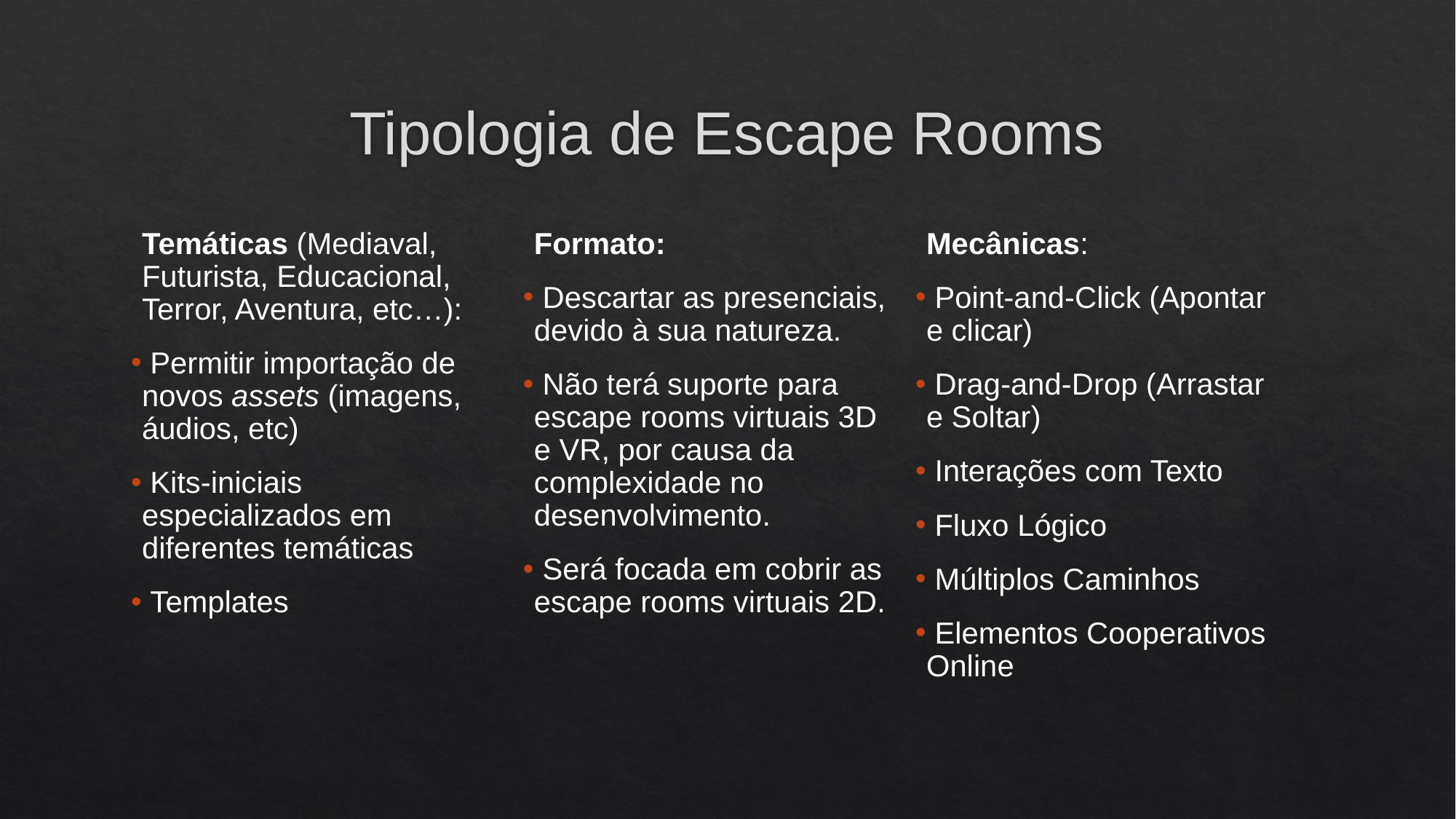

# Tipologia de Escape Rooms
Temáticas (Mediaval, Futurista, Educacional, Terror, Aventura, etc…):
 Permitir importação de novos assets (imagens, áudios, etc)
 Kits-iniciais especializados em diferentes temáticas
 Templates
Formato:
 Descartar as presenciais, devido à sua natureza.
 Não terá suporte para escape rooms virtuais 3D e VR, por causa da complexidade no desenvolvimento.
 Será focada em cobrir as escape rooms virtuais 2D.
Mecânicas:
 Point-and-Click (Apontar e clicar)
 Drag-and-Drop (Arrastar e Soltar)
 Interações com Texto
 Fluxo Lógico
 Múltiplos Caminhos
 Elementos Cooperativos Online